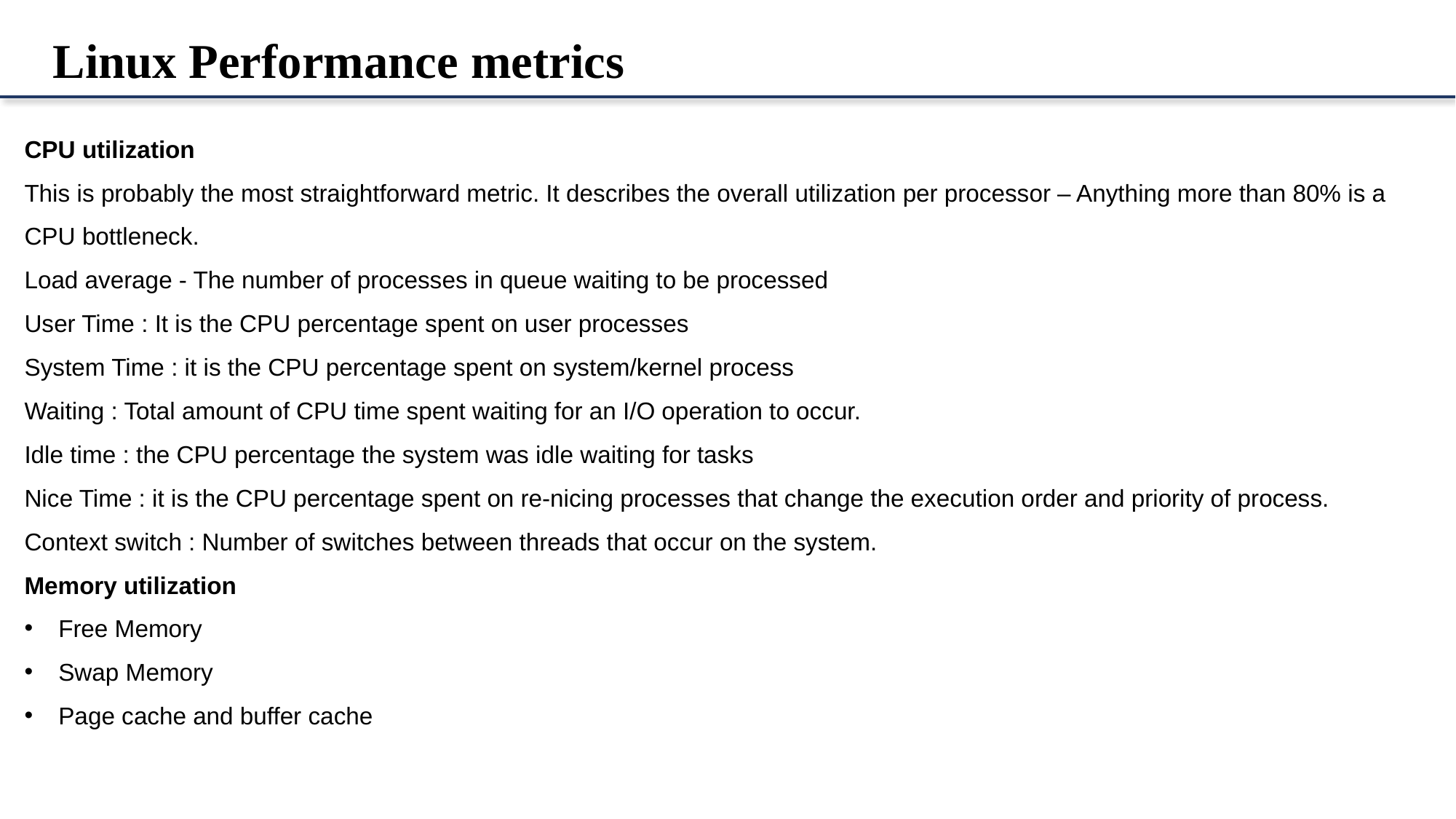

Linux Performance metrics
CPU utilization
This is probably the most straightforward metric. It describes the overall utilization per processor – Anything more than 80% is a CPU bottleneck.
Load average - The number of processes in queue waiting to be processed
User Time : It is the CPU percentage spent on user processes
System Time : it is the CPU percentage spent on system/kernel process
Waiting : Total amount of CPU time spent waiting for an I/O operation to occur.
Idle time : the CPU percentage the system was idle waiting for tasks
Nice Time : it is the CPU percentage spent on re-nicing processes that change the execution order and priority of process.
Context switch : Number of switches between threads that occur on the system.
Memory utilization
Free Memory
Swap Memory
Page cache and buffer cache